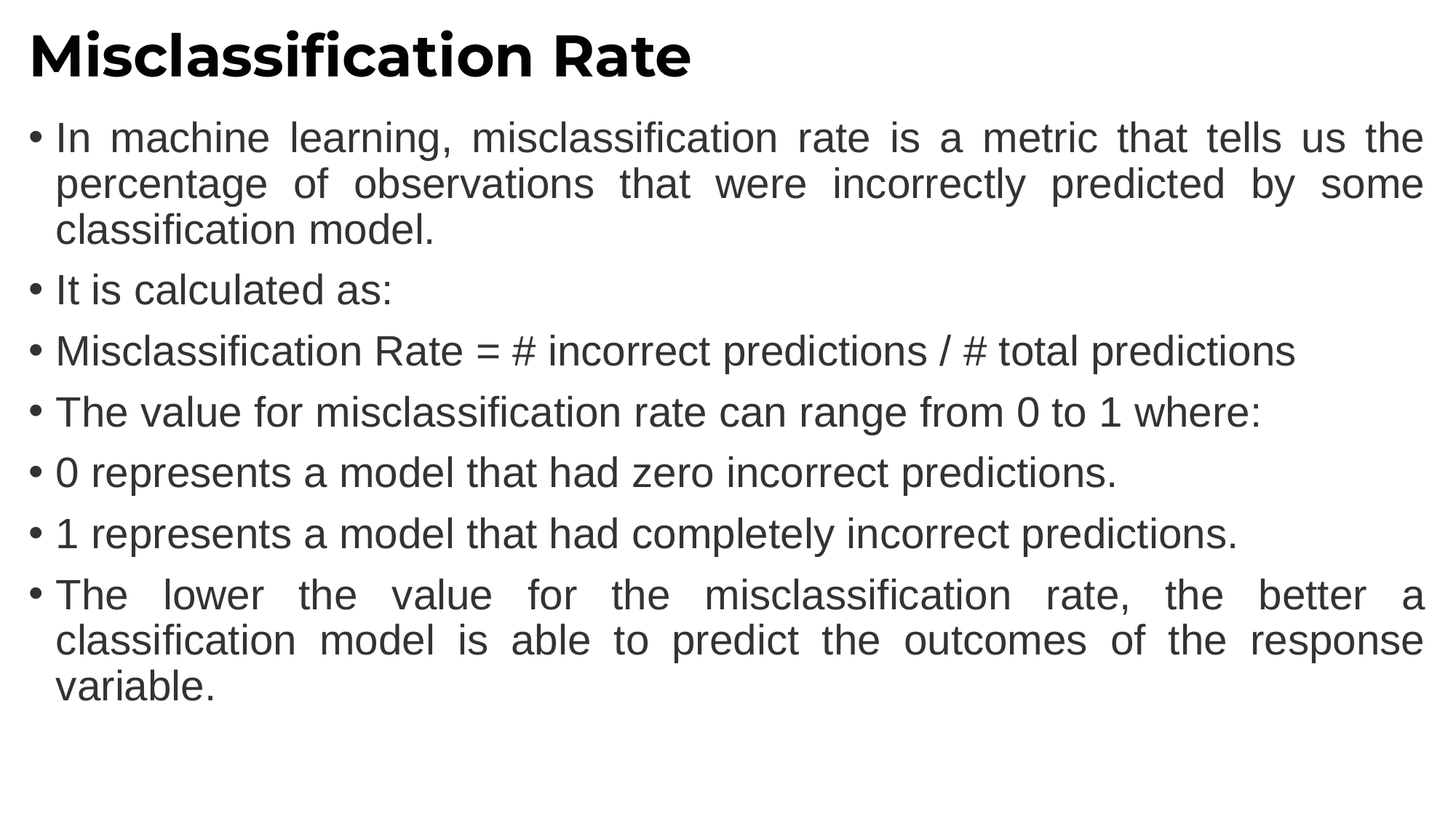

# Misclassification Rate
In machine learning, misclassification rate is a metric that tells us the percentage of observations that were incorrectly predicted by some classification model.
It is calculated as:
Misclassification Rate = # incorrect predictions / # total predictions
The value for misclassification rate can range from 0 to 1 where:
0 represents a model that had zero incorrect predictions.
1 represents a model that had completely incorrect predictions.
The lower the value for the misclassification rate, the better a classification model is able to predict the outcomes of the response variable.